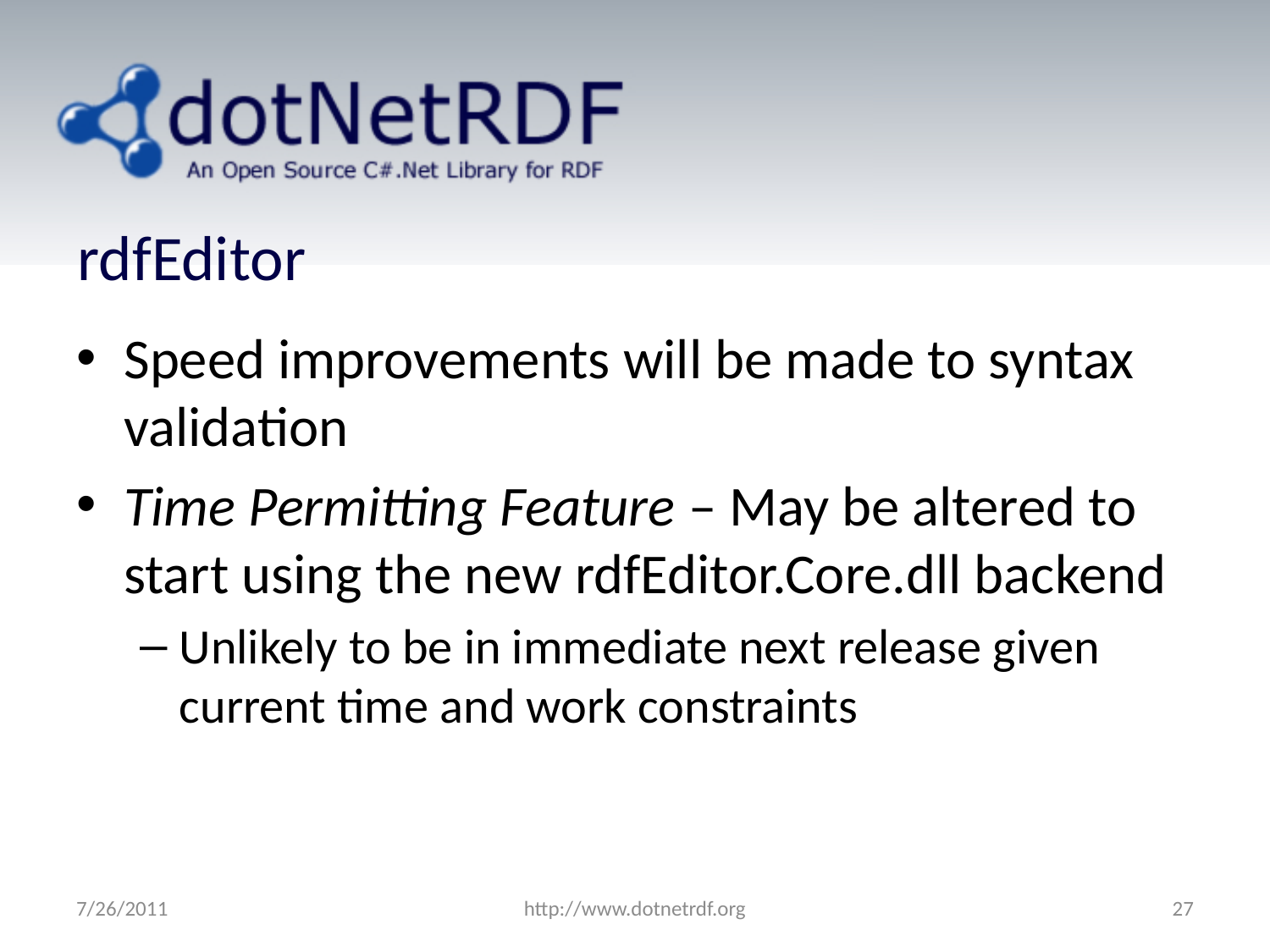

# rdfEditor
Speed improvements will be made to syntax validation
Time Permitting Feature – May be altered to start using the new rdfEditor.Core.dll backend
Unlikely to be in immediate next release given current time and work constraints
7/26/2011
http://www.dotnetrdf.org
27